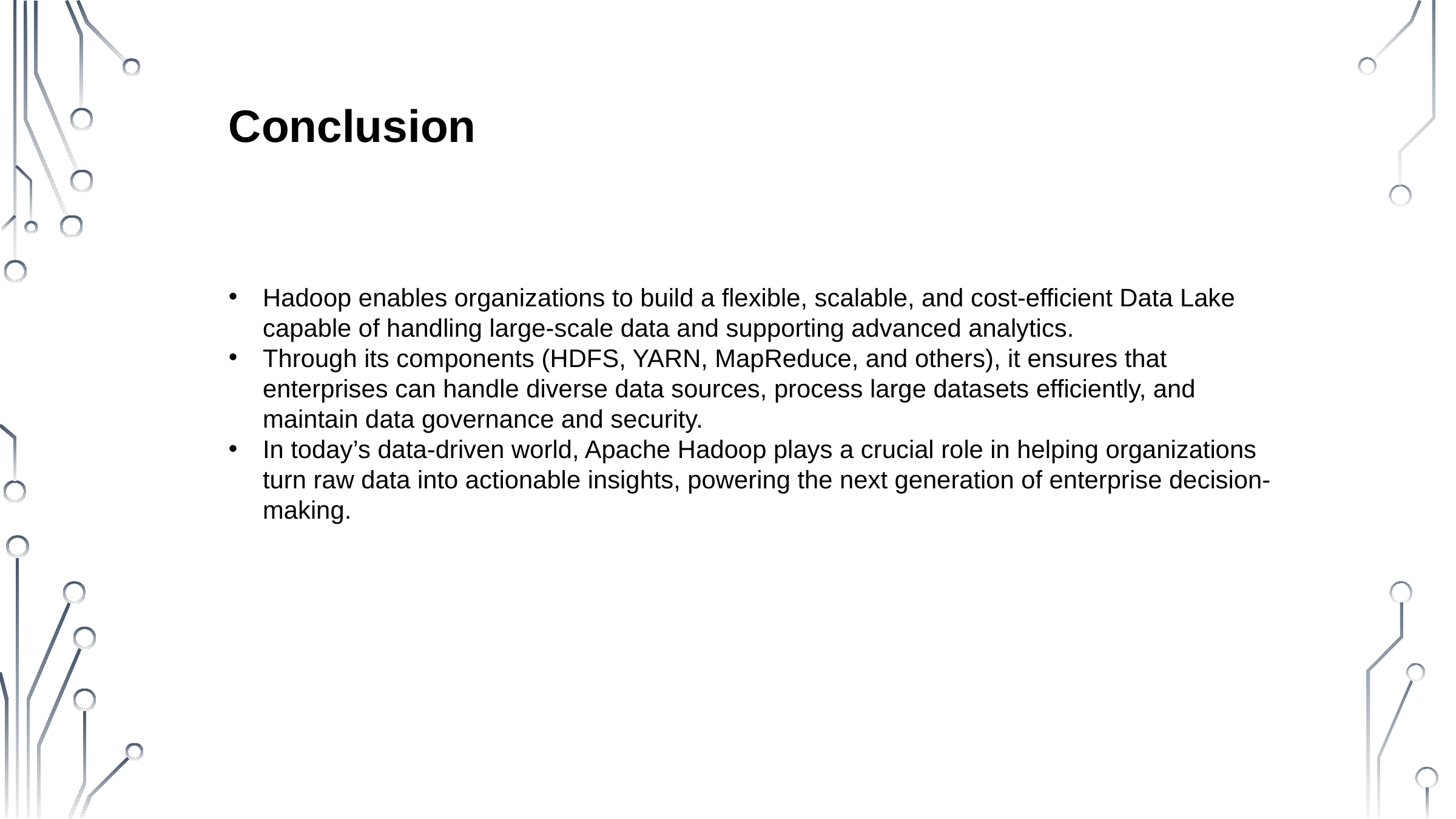

Conclusion
Hadoop enables organizations to build a flexible, scalable, and cost-efficient Data Lake capable of handling large-scale data and supporting advanced analytics.
Through its components (HDFS, YARN, MapReduce, and others), it ensures that enterprises can handle diverse data sources, process large datasets efficiently, and maintain data governance and security.
In today’s data-driven world, Apache Hadoop plays a crucial role in helping organizations turn raw data into actionable insights, powering the next generation of enterprise decision-making.